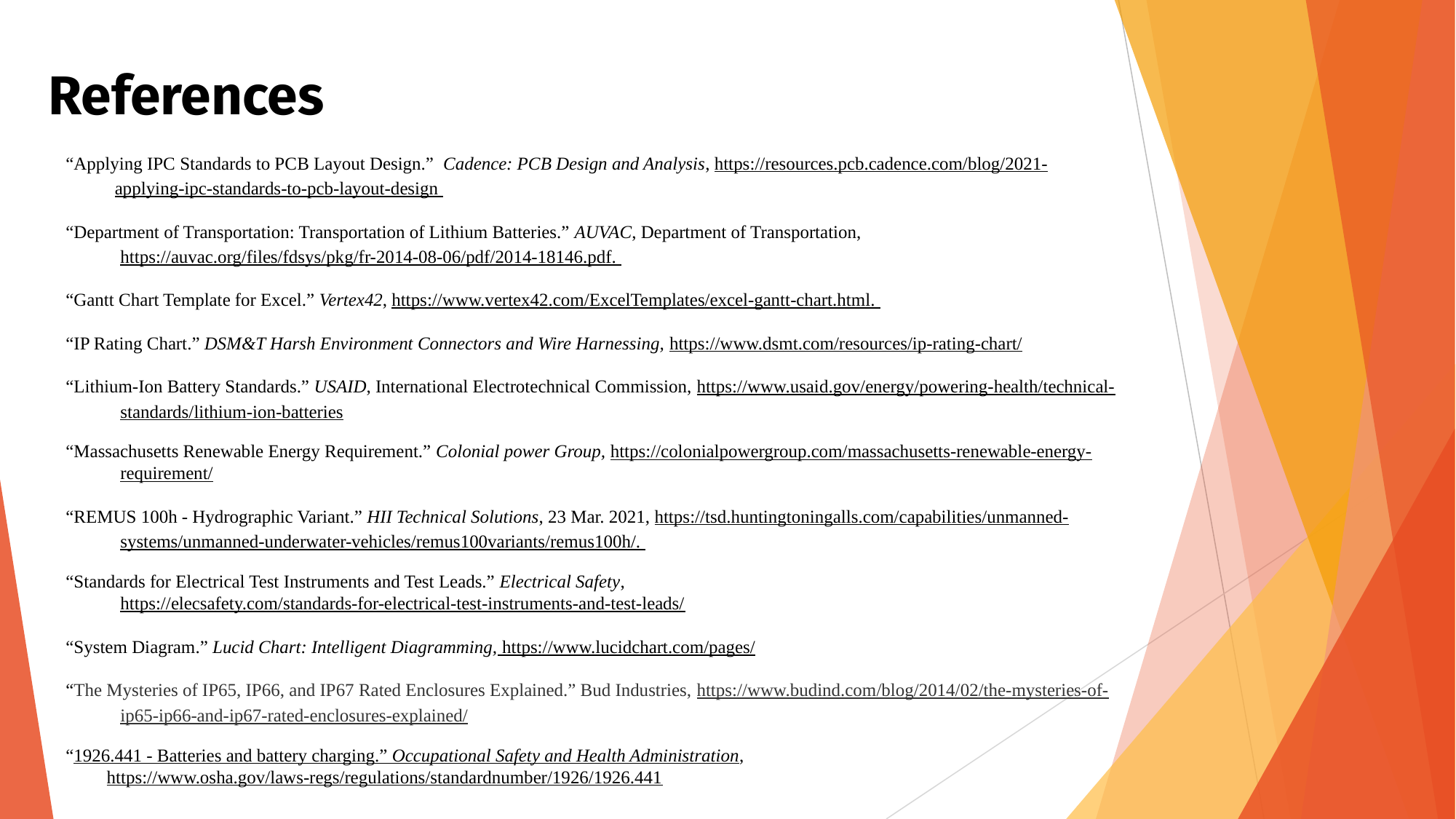

References
“Applying IPC Standards to PCB Layout Design.”  Cadence: PCB Design and Analysis, https://resources.pcb.cadence.com/blog/2021-applying-ipc-standards-to-pcb-layout-design
“Department of Transportation: Transportation of Lithium Batteries.” AUVAC, Department of Transportation, https://auvac.org/files/fdsys/pkg/fr-2014-08-06/pdf/2014-18146.pdf.
“Gantt Chart Template for Excel.” Vertex42, https://www.vertex42.com/ExcelTemplates/excel-gantt-chart.html.
“IP Rating Chart.” DSM&T Harsh Environment Connectors and Wire Harnessing, https://www.dsmt.com/resources/ip-rating-chart/
“Lithium-Ion Battery Standards.” USAID, International Electrotechnical Commission, https://www.usaid.gov/energy/powering-health/technical-standards/lithium-ion-batteries
“Massachusetts Renewable Energy Requirement.” Colonial power Group, https://colonialpowergroup.com/massachusetts-renewable-energy-requirement/
“REMUS 100h - Hydrographic Variant.” HII Technical Solutions, 23 Mar. 2021, https://tsd.huntingtoningalls.com/capabilities/unmanned-systems/unmanned-underwater-vehicles/remus100variants/remus100h/.
“Standards for Electrical Test Instruments and Test Leads.” Electrical Safety, https://elecsafety.com/standards-for-electrical-test-instruments-and-test-leads/

“System Diagram.” Lucid Chart: Intelligent Diagramming, https://www.lucidchart.com/pages/
“The Mysteries of IP65, IP66, and IP67 Rated Enclosures Explained.” Bud Industries, https://www.budind.com/blog/2014/02/the-mysteries-of-ip65-ip66-and-ip67-rated-enclosures-explained/
“1926.441 - Batteries and battery charging.” Occupational Safety and Health Administration,
https://www.osha.gov/laws-regs/regulations/standardnumber/1926/1926.441